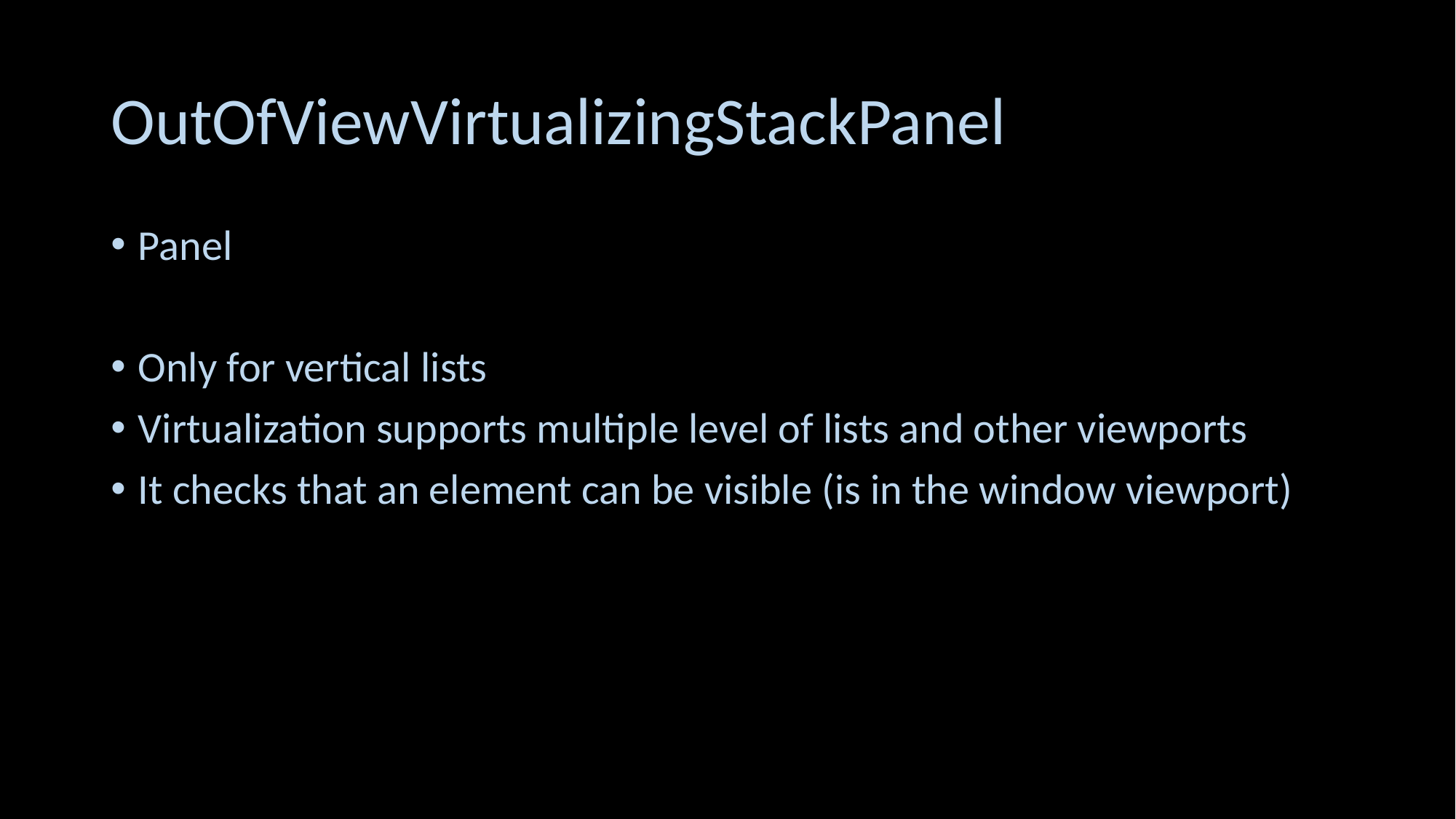

# OutOfViewVirtualizingStackPanel
Panel

Only for vertical lists
Virtualization supports multiple level of lists and other viewports
It checks that an element can be visible (is in the window viewport)